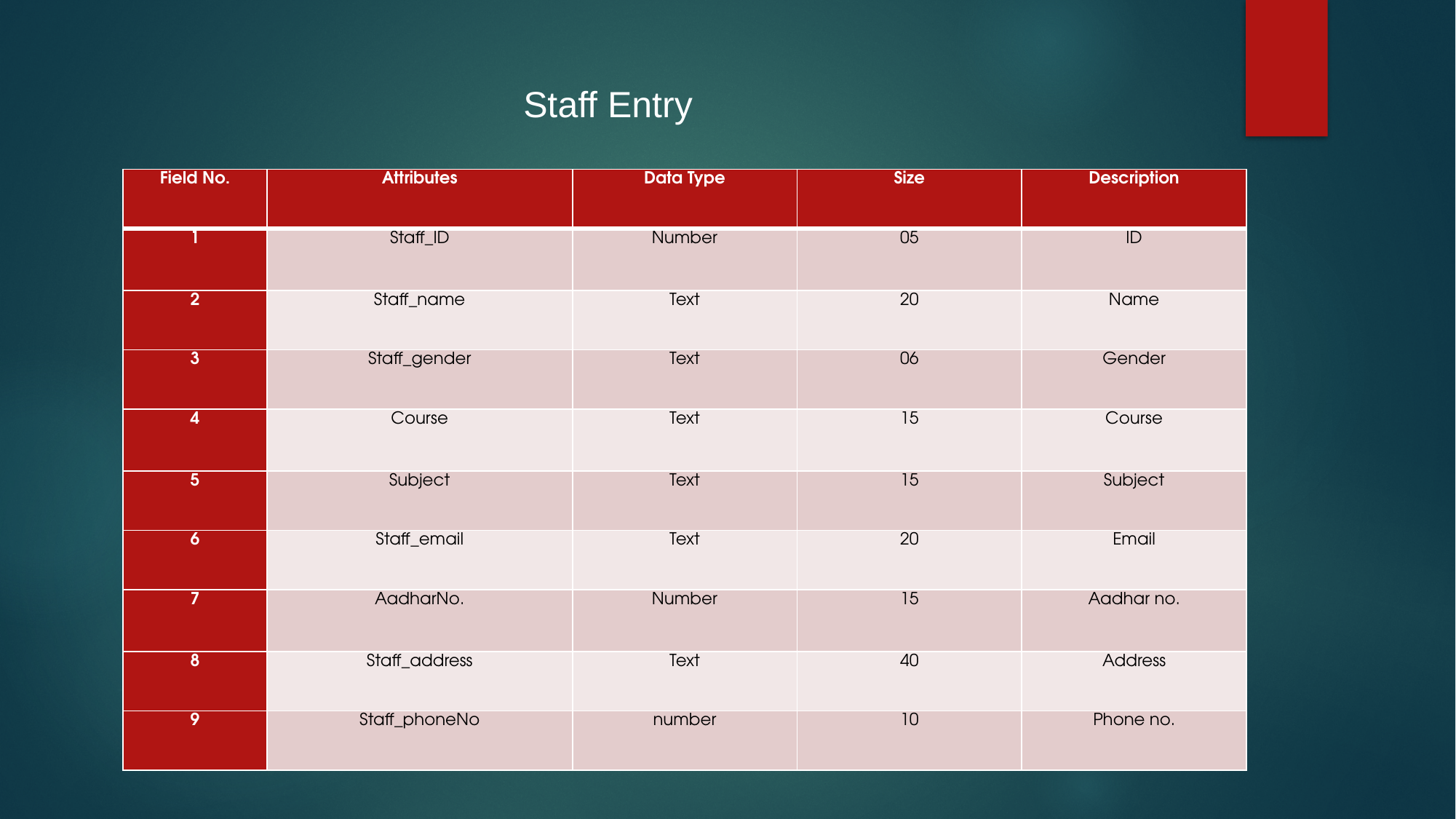

Staff Entry
| Field No. | Attributes | Data Type | Size | Description |
| --- | --- | --- | --- | --- |
| 1 | Staff\_ID | Number | 05 | ID |
| 2 | Staff\_name | Text | 20 | Name |
| 3 | Staff\_gender | Text | 06 | Gender |
| 4 | Course | Text | 15 | Course |
| 5 | Subject | Text | 15 | Subject |
| 6 | Staff\_email | Text | 20 | Email |
| 7 | AadharNo. | Number | 15 | Aadhar no. |
| 8 | Staff\_address | Text | 40 | Address |
| 9 | Staff\_phoneNo | number | 10 | Phone no. |